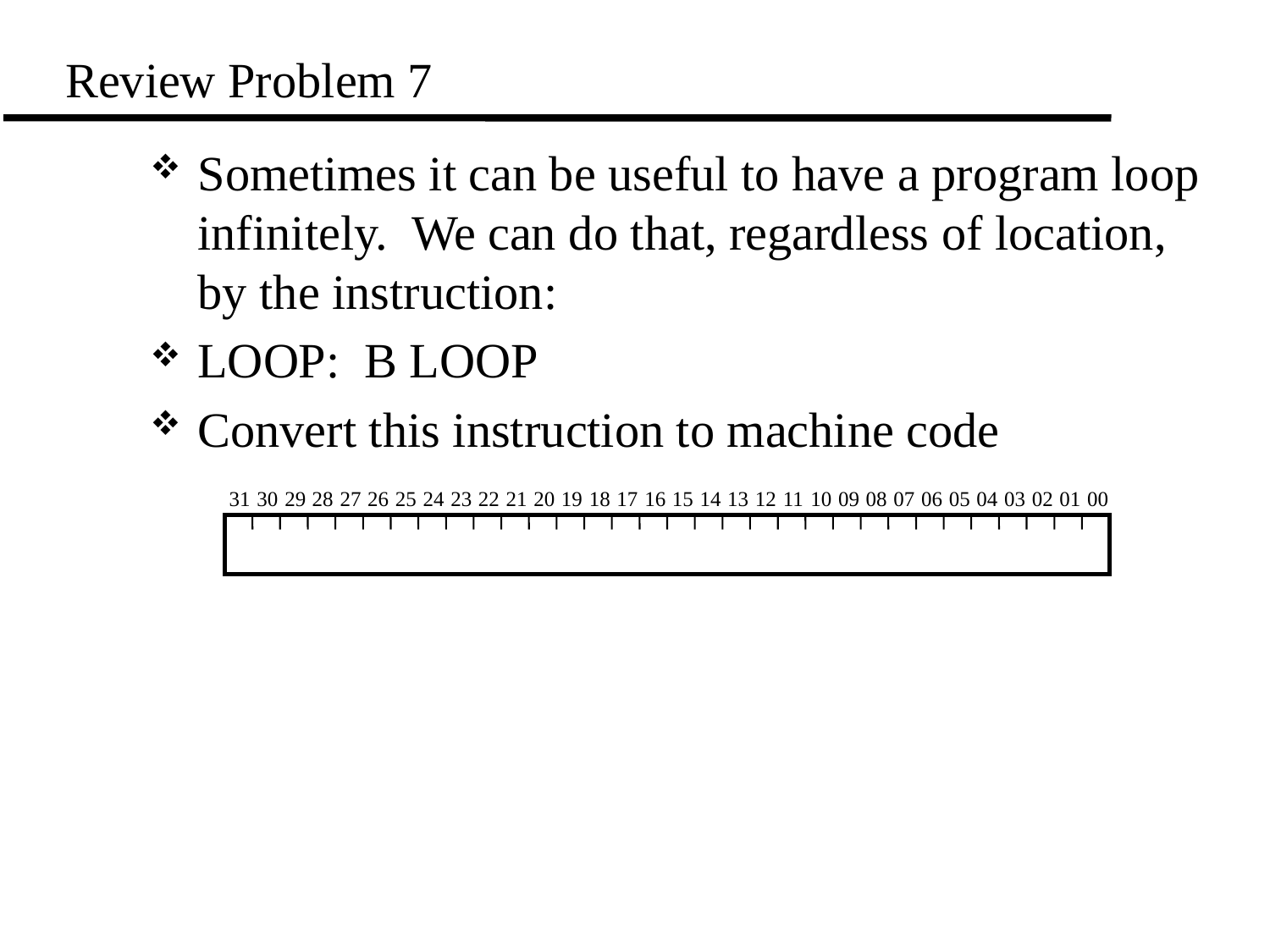

# Review Problem 7
Sometimes it can be useful to have a program loop infinitely.  We can do that, regardless of location, by the instruction:
LOOP:  B LOOP
Convert this instruction to machine code
31
30
29
28
27
26
25
24
23
22
21
20
19
18
17
16
15
14
13
12
11
10
09
08
07
06
05
04
03
02
01
00